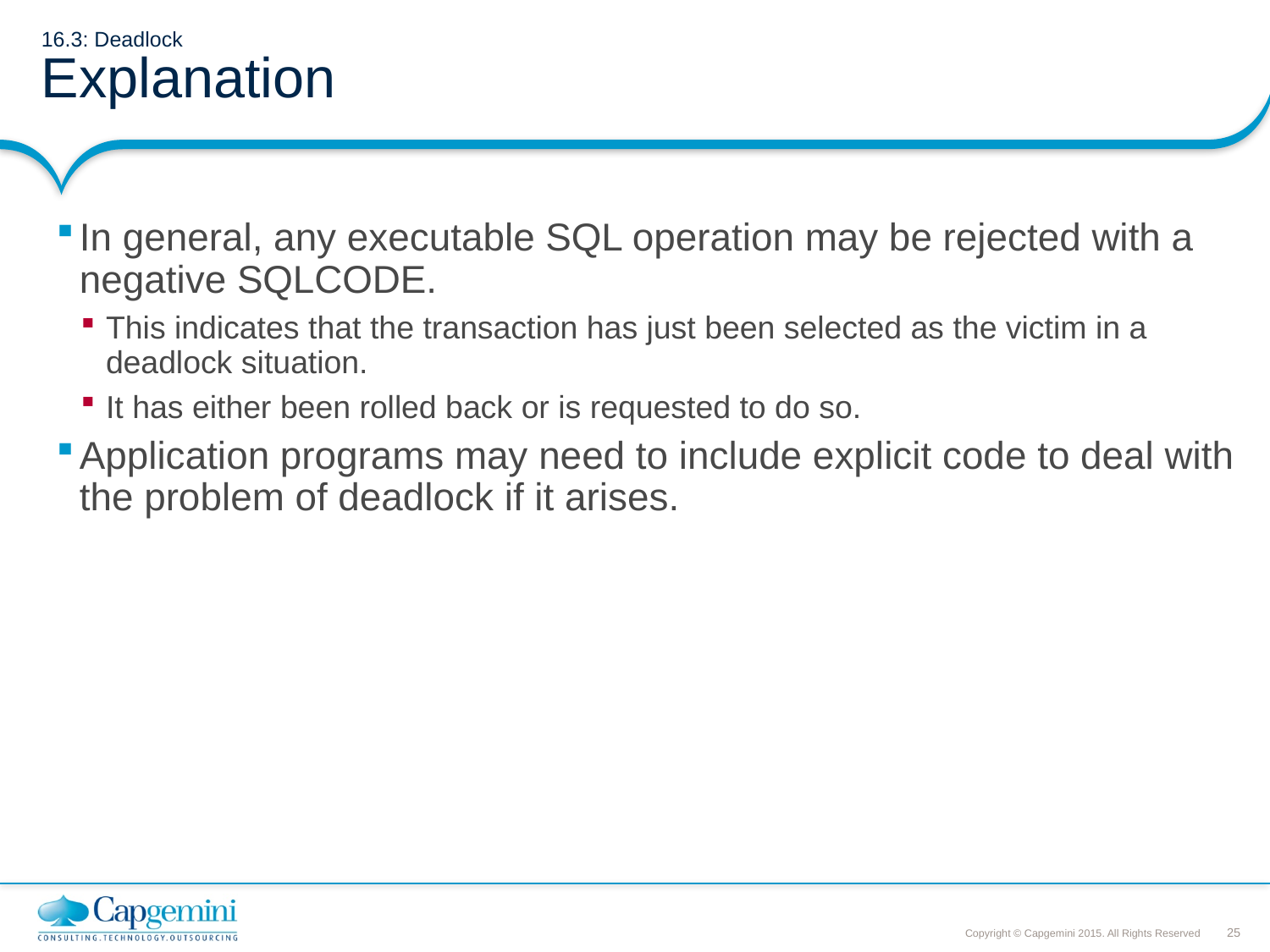

# 16.3: Deadlock Explanation
In general, any executable SQL operation may be rejected with a negative SQLCODE.
This indicates that the transaction has just been selected as the victim in a deadlock situation.
It has either been rolled back or is requested to do so.
Application programs may need to include explicit code to deal with the problem of deadlock if it arises.